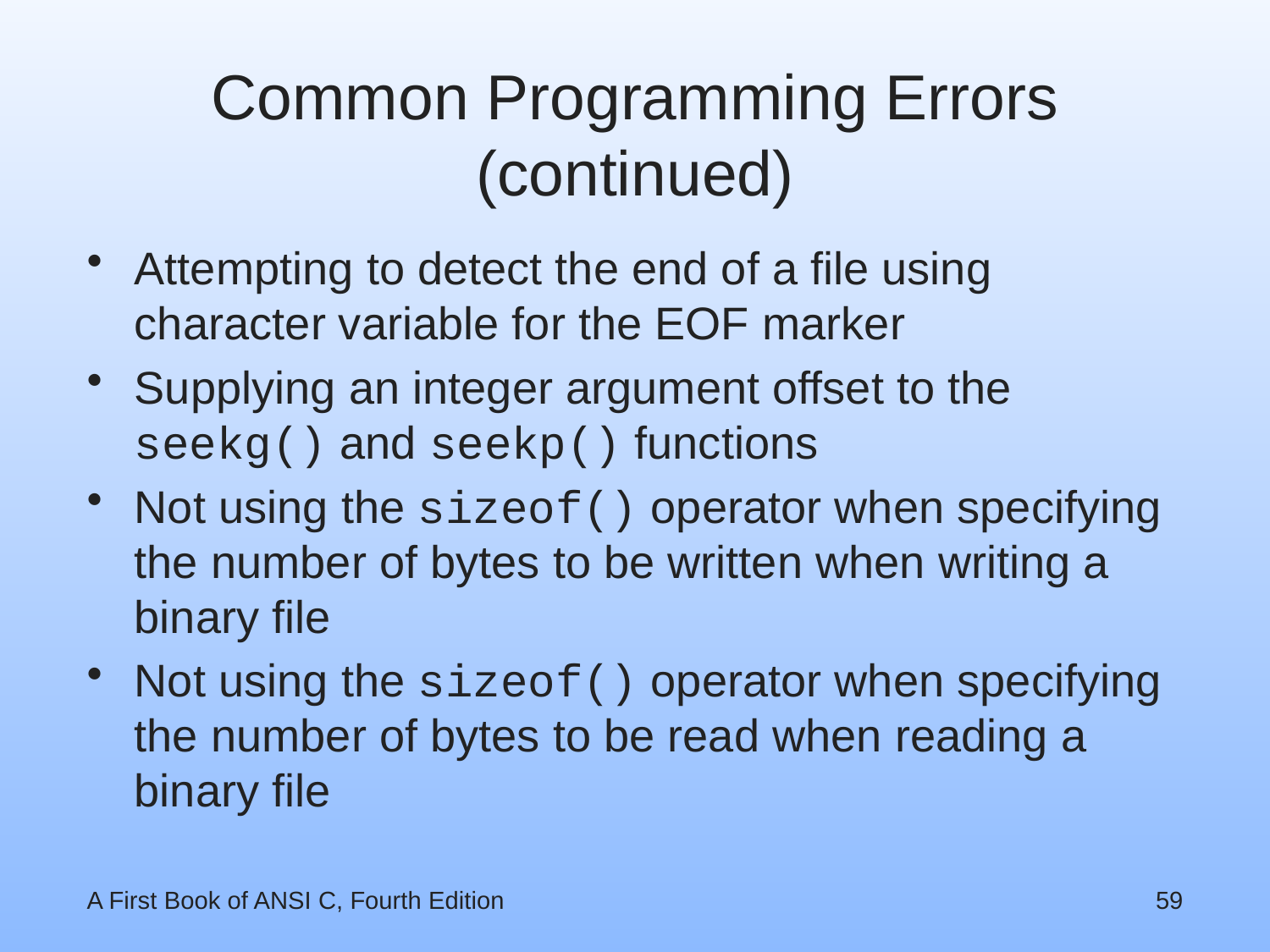

# Common Programming Errors (continued)
Attempting to detect the end of a file using character variable for the EOF marker
Supplying an integer argument offset to the seekg() and seekp() functions
Not using the sizeof() operator when specifying the number of bytes to be written when writing a binary file
Not using the sizeof() operator when specifying the number of bytes to be read when reading a binary file
A First Book of ANSI C, Fourth Edition
59